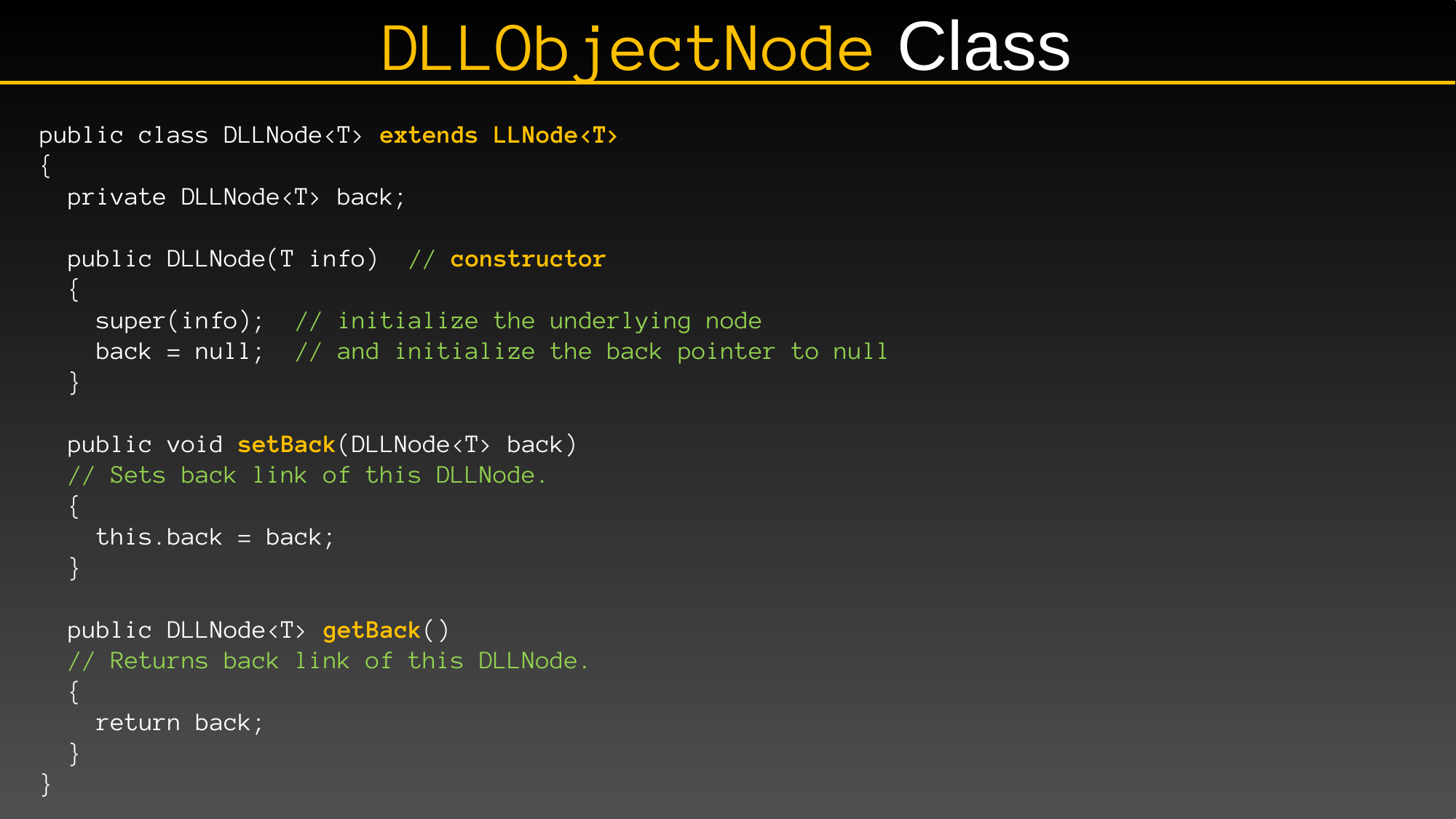

# DLLObjectNode Class
public class DLLNode<T> extends LLNode<T>
{
  private DLLNode<T> back;

  public DLLNode(T info)  // constructor
  {
    super(info);  // initialize the underlying node
    back = null;  // and initialize the back pointer to null
  }

  public void setBack(DLLNode<T> back)
  // Sets back link of this DLLNode.
  {
    this.back = back;
  }

  public DLLNode<T> getBack()
  // Returns back link of this DLLNode.
  {
    return back;
  }
}